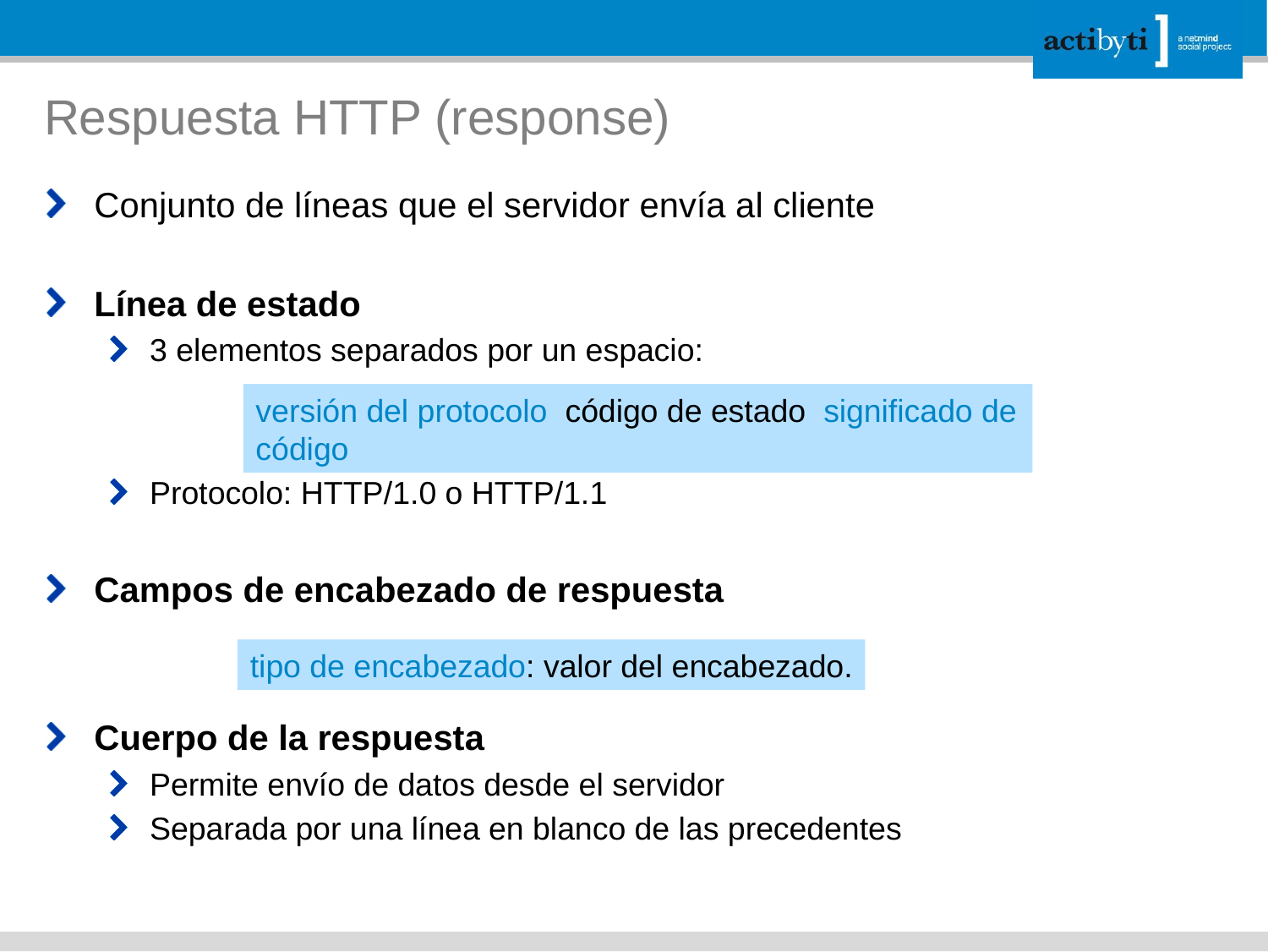

# Respuesta HTTP (response)
Conjunto de líneas que el servidor envía al cliente

Línea de estado
3 elementos separados por un espacio:

Protocolo: HTTP/1.0 o HTTP/1.1

Campos de encabezado de respuesta

Cuerpo de la respuesta
Permite envío de datos desde el servidor
Separada por una línea en blanco de las precedentes

versión del protocolo  código de estado  significado de código
tipo de encabezado: valor del encabezado.